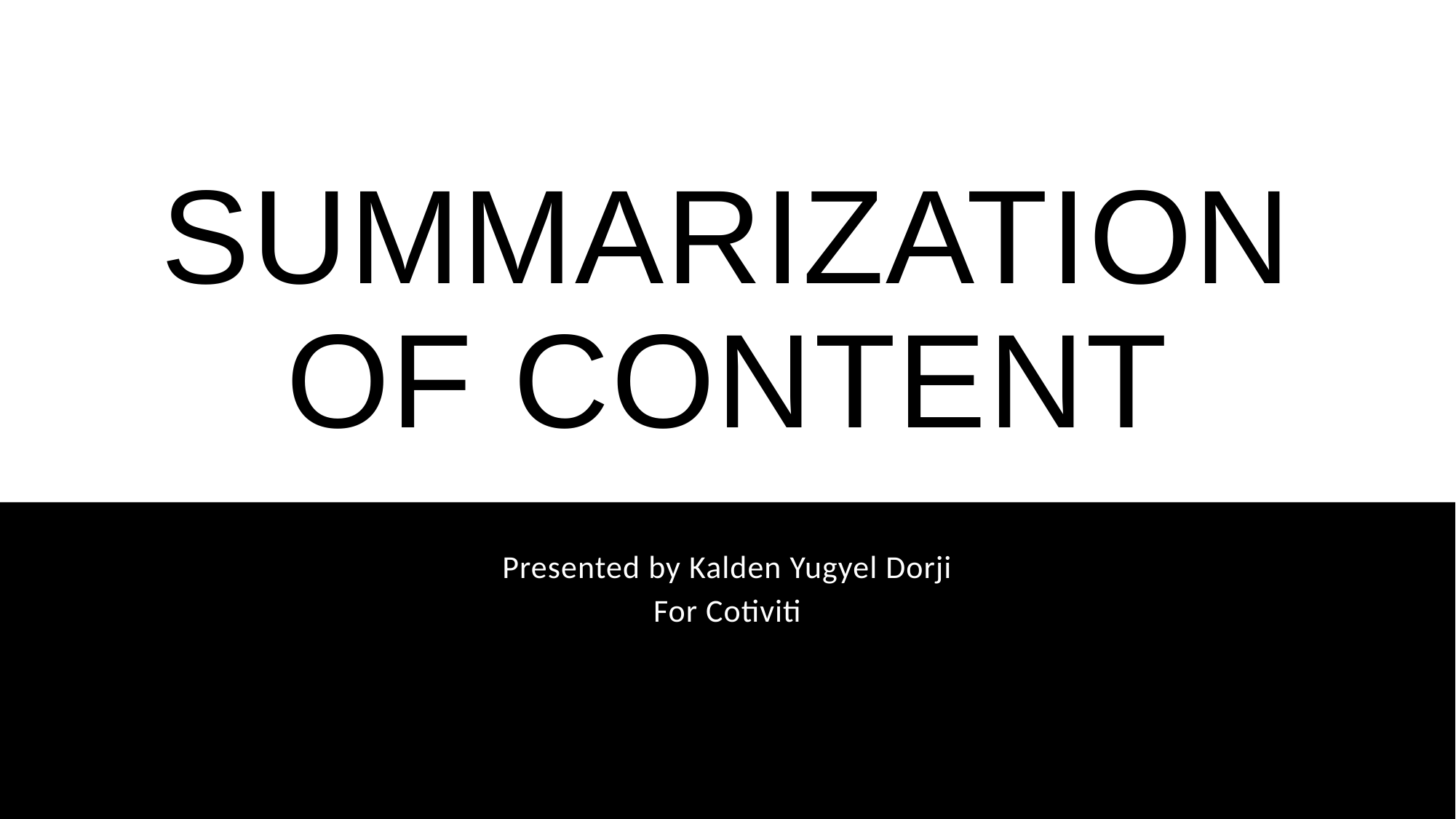

# Summarization of Content
Presented by Kalden Yugyel Dorji
For Cotiviti